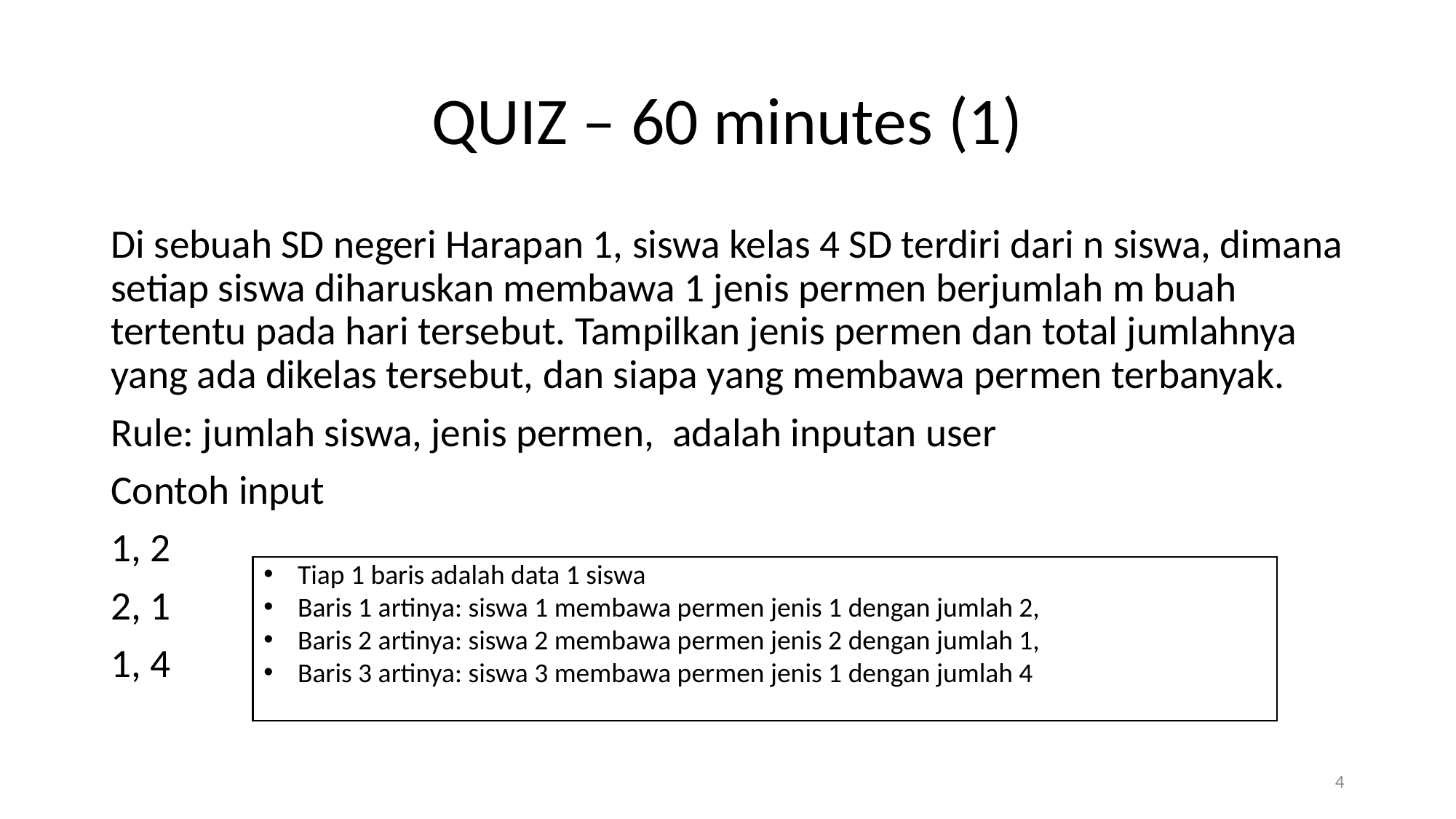

# QUIZ – 60 minutes (1)
Di sebuah SD negeri Harapan 1, siswa kelas 4 SD terdiri dari n siswa, dimana setiap siswa diharuskan membawa 1 jenis permen berjumlah m buah tertentu pada hari tersebut. Tampilkan jenis permen dan total jumlahnya yang ada dikelas tersebut, dan siapa yang membawa permen terbanyak.
Rule: jumlah siswa, jenis permen,  adalah inputan user
Contoh input
1, 2
2, 1
1, 4
Tiap 1 baris adalah data 1 siswa
Baris 1 artinya: siswa 1 membawa permen jenis 1 dengan jumlah 2,
Baris 2 artinya: siswa 2 membawa permen jenis 2 dengan jumlah 1,
Baris 3 artinya: siswa 3 membawa permen jenis 1 dengan jumlah 4

4